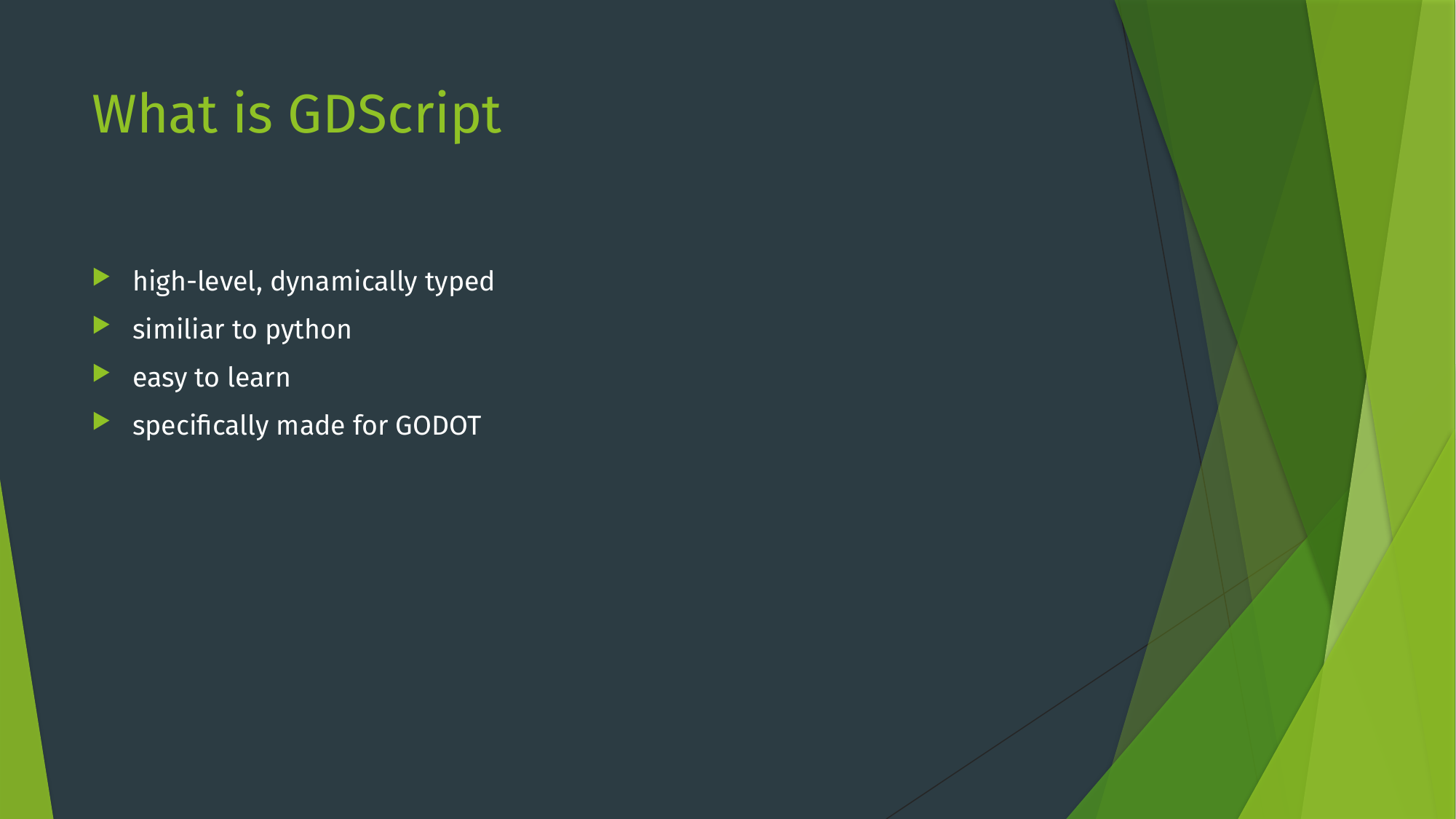

# What is GDScript
high-level, dynamically typed
similiar to python
easy to learn
specifically made for GODOT